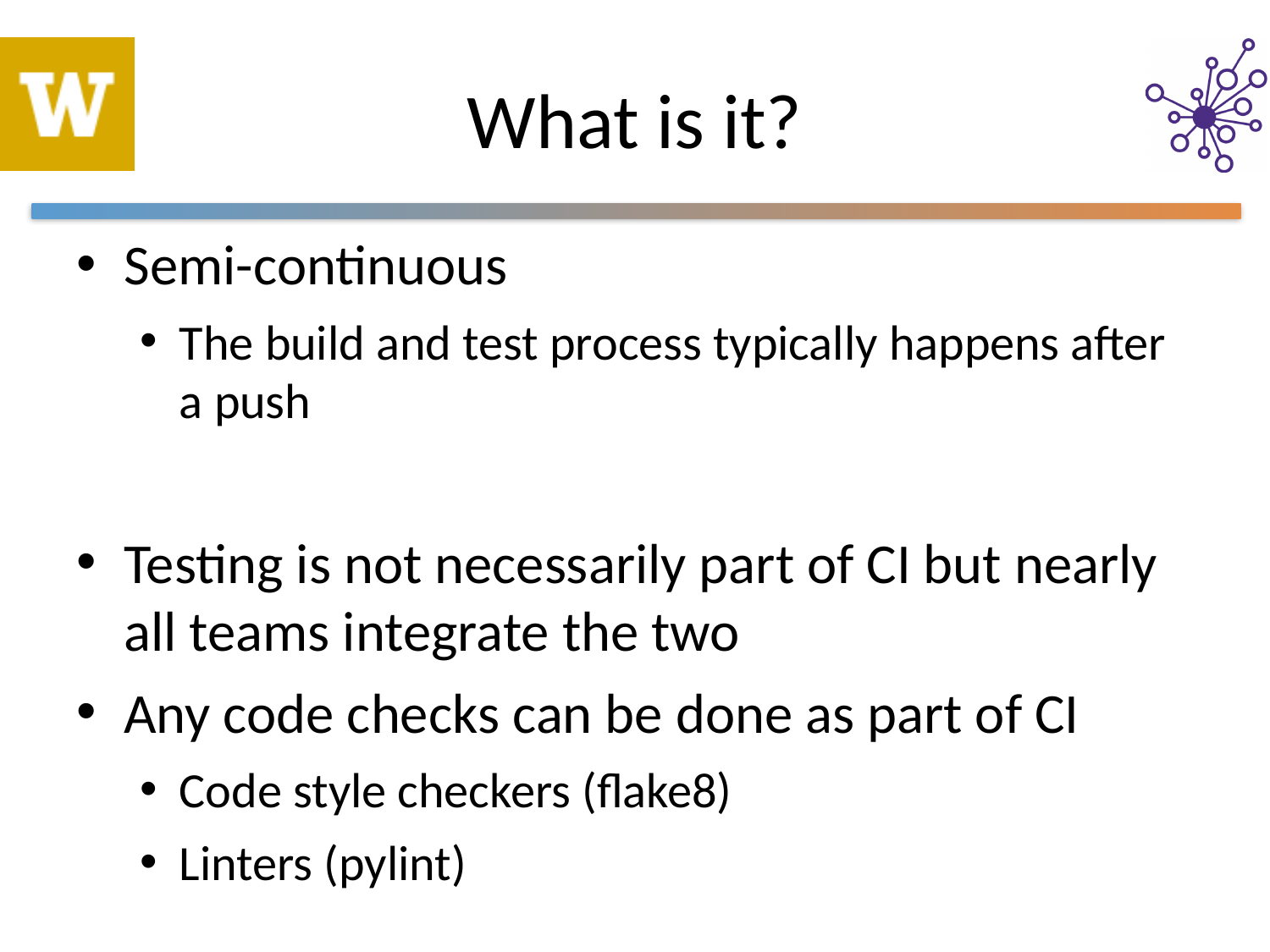

# What is it?
Semi-continuous
The build and test process typically happens after a push

Testing is not necessarily part of CI but nearly all teams integrate the two
Any code checks can be done as part of CI
Code style checkers (flake8)
Linters (pylint)